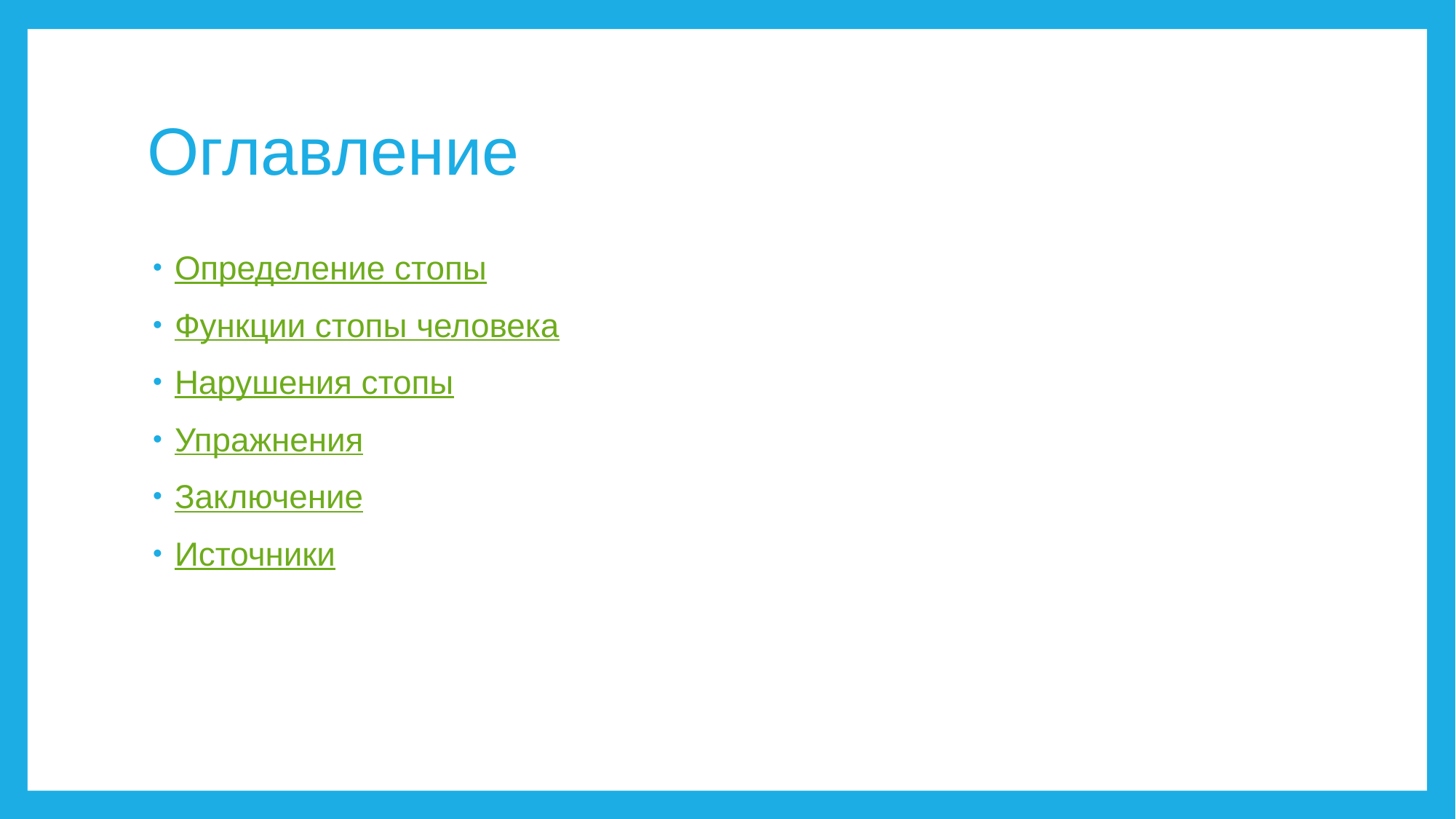

# Оглавление
Определение стопы
Функции стопы человека
Нарушения стопы
Упражнения
Заключение
Источники